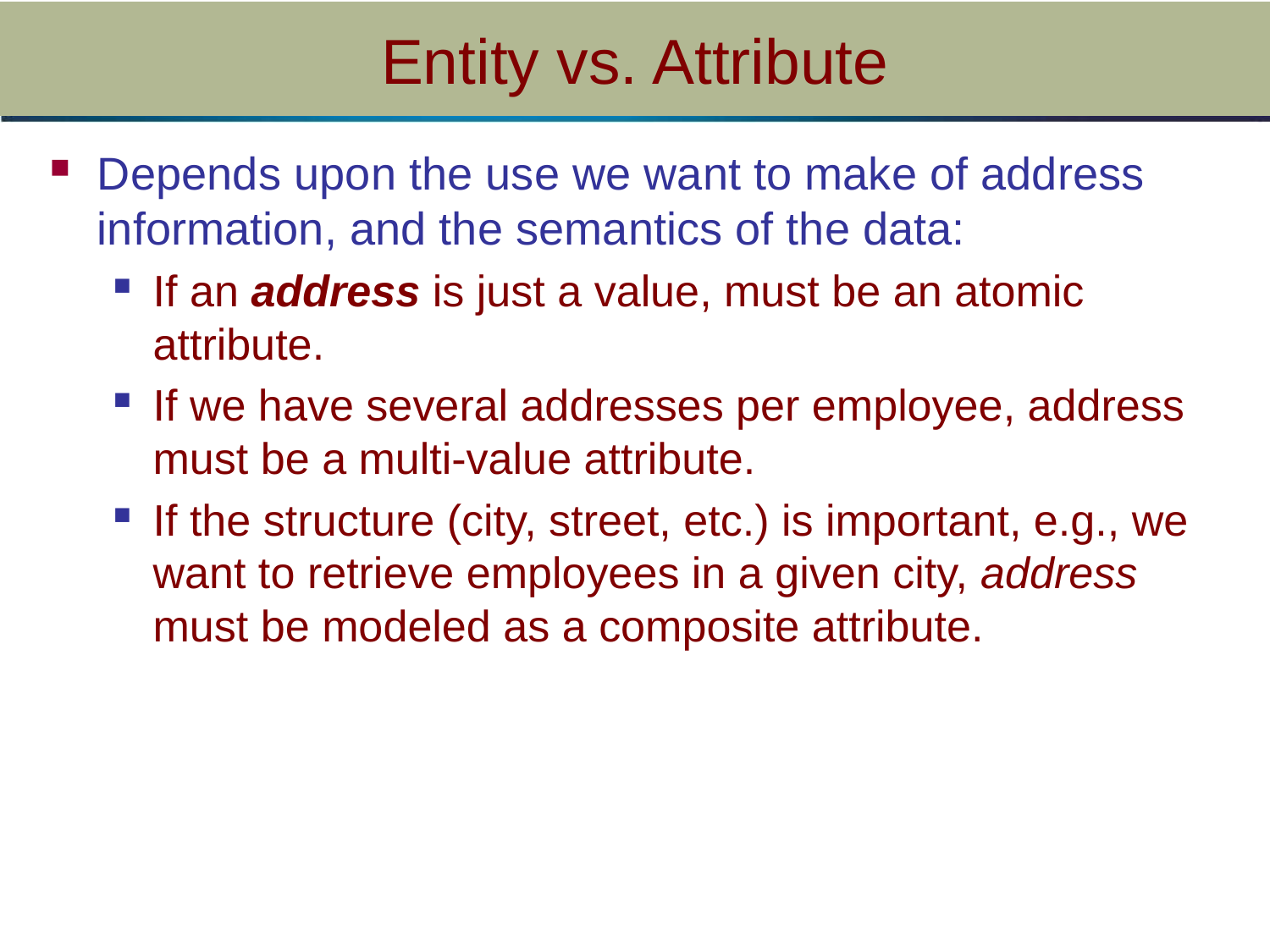

# Entity vs. Attribute
Depends upon the use we want to make of address information, and the semantics of the data:
If an address is just a value, must be an atomic attribute.
If we have several addresses per employee, address must be a multi-value attribute.
If the structure (city, street, etc.) is important, e.g., we want to retrieve employees in a given city, address must be modeled as a composite attribute.